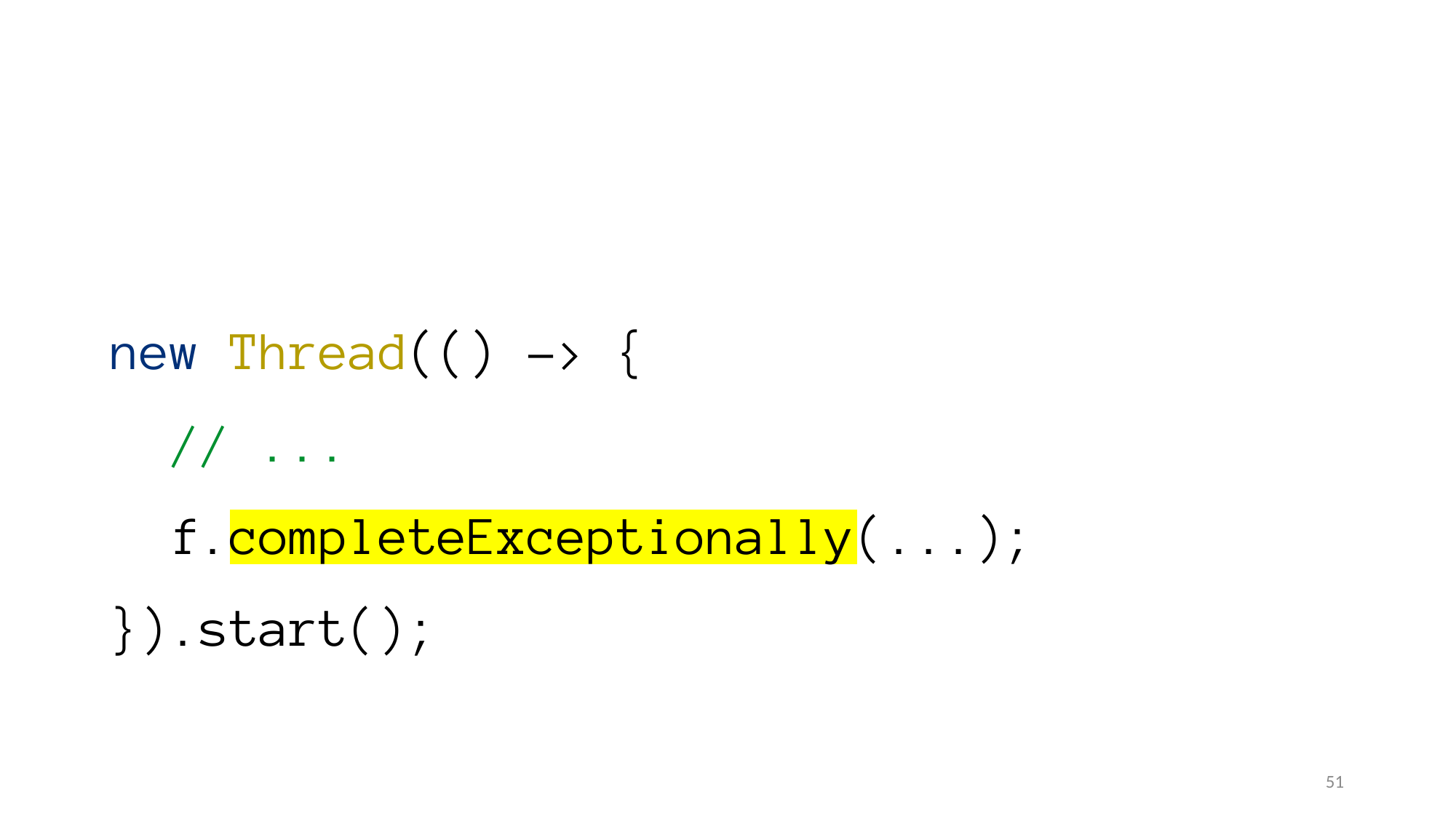

new Thread(() -> {
  // ...
  f.completeExceptionally(...);
}).start();
51